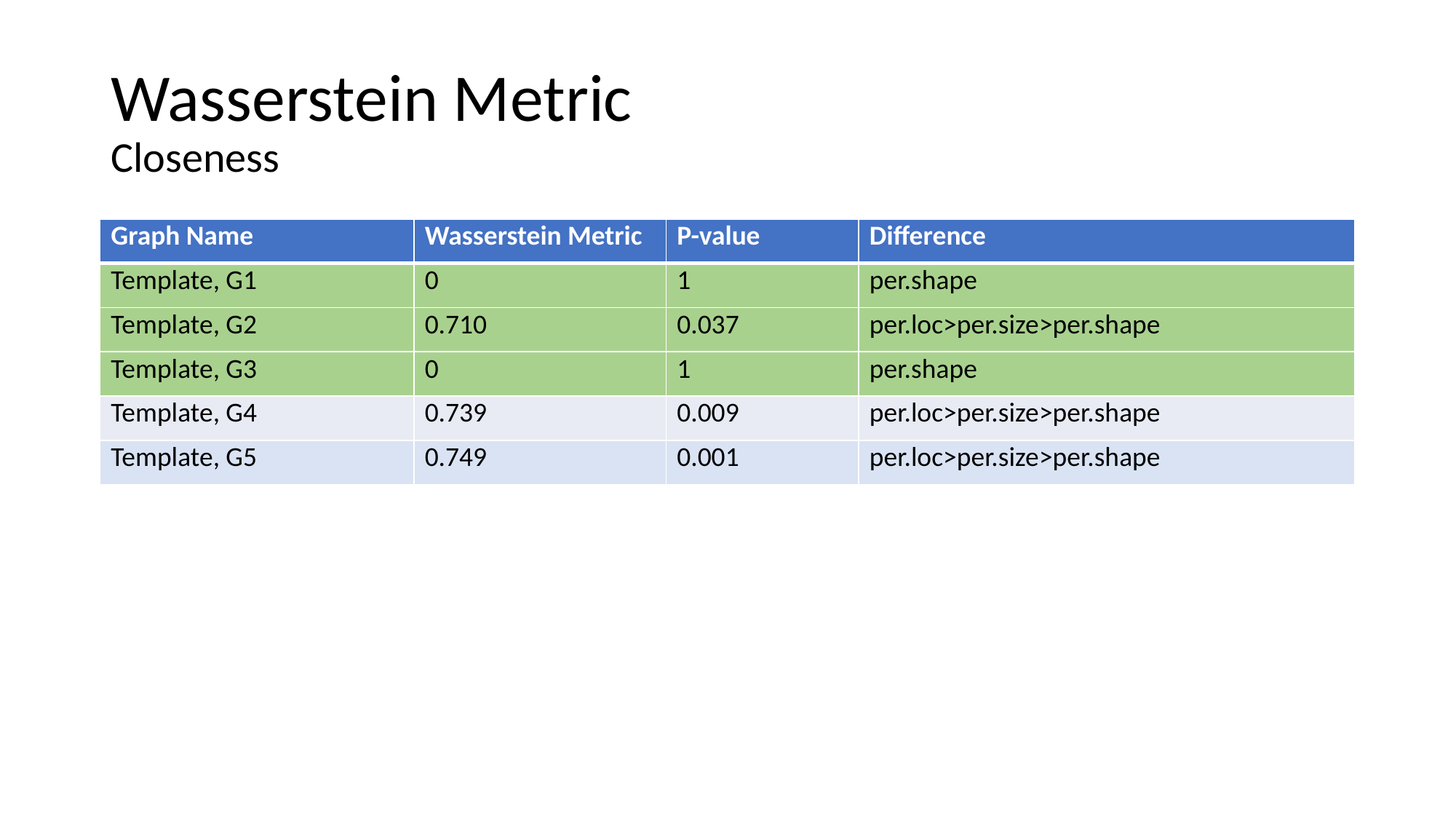

# Wasserstein Metric Closeness
| Graph Name | Wasserstein Metric | P-value | Difference |
| --- | --- | --- | --- |
| Template, G1 | 0 | 1 | per.shape |
| Template, G2 | 0.710 | 0.037 | per.loc>per.size>per.shape |
| Template, G3 | 0 | 1 | per.shape |
| Template, G4 | 0.739 | 0.009 | per.loc>per.size>per.shape |
| Template, G5 | 0.749 | 0.001 | per.loc>per.size>per.shape |